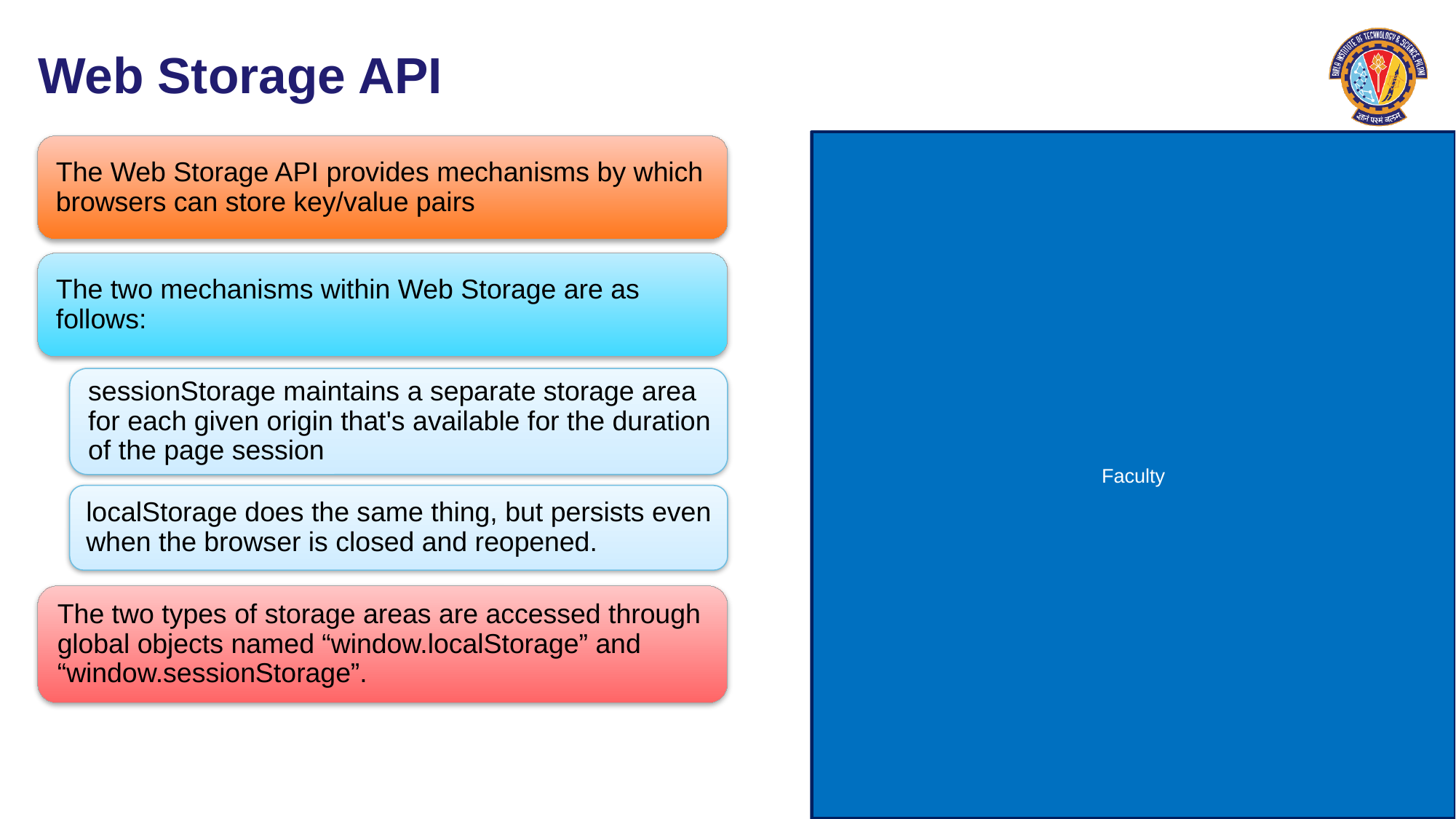

# Web Storage API
The Web Storage API provides mechanisms by which browsers can store key/value pairs
The two mechanisms within Web Storage are as follows:
The two types of storage areas are accessed through global objects named “window.localStorage” and “window.sessionStorage”.
sessionStorage maintains a separate storage area for each given origin that's available for the duration of the page session
localStorage does the same thing, but persists even when the browser is closed and reopened.